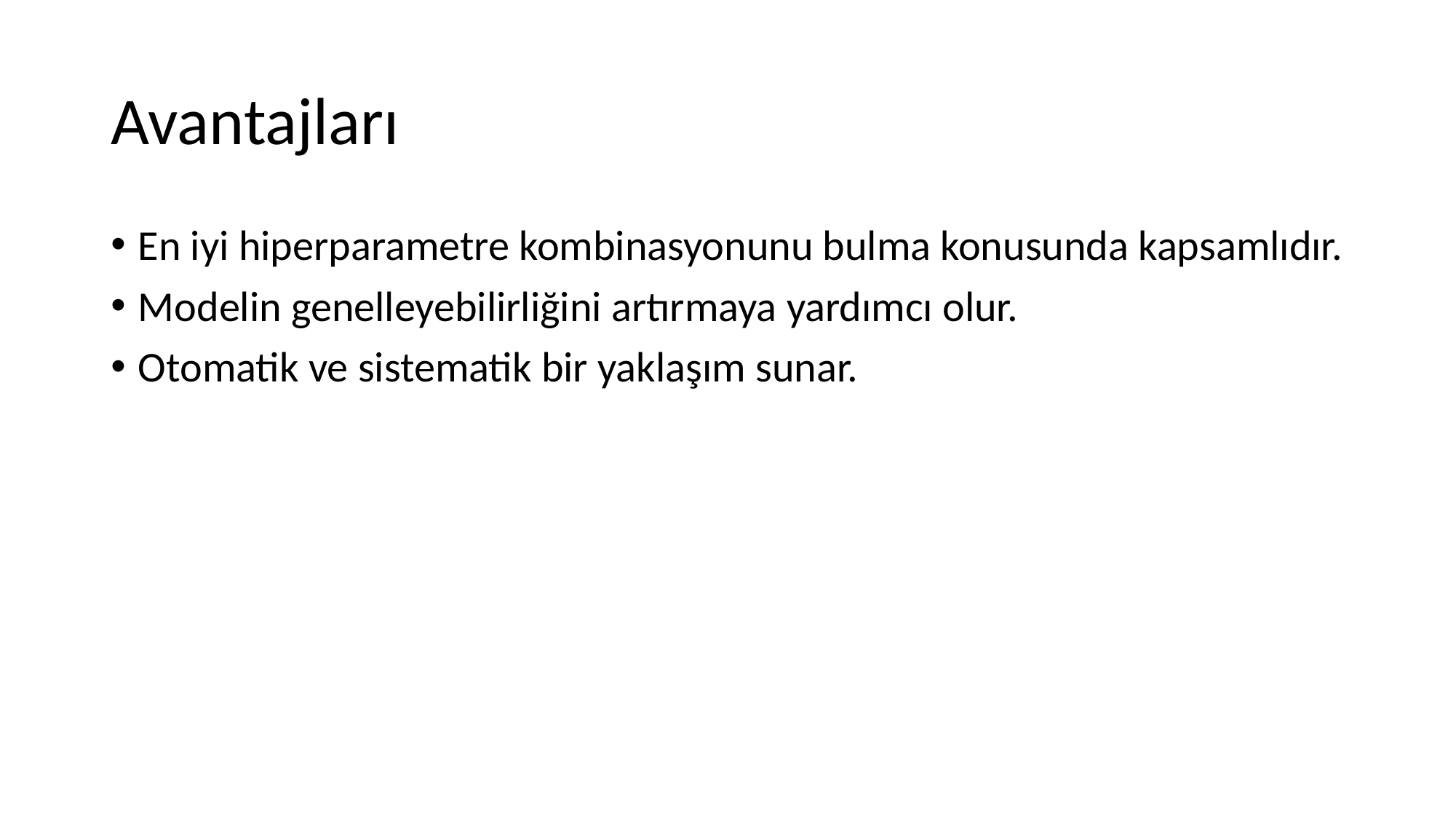

# Avantajları
En iyi hiperparametre kombinasyonunu bulma konusunda kapsamlıdır.
Modelin genelleyebilirliğini artırmaya yardımcı olur.
Otomatik ve sistematik bir yaklaşım sunar.